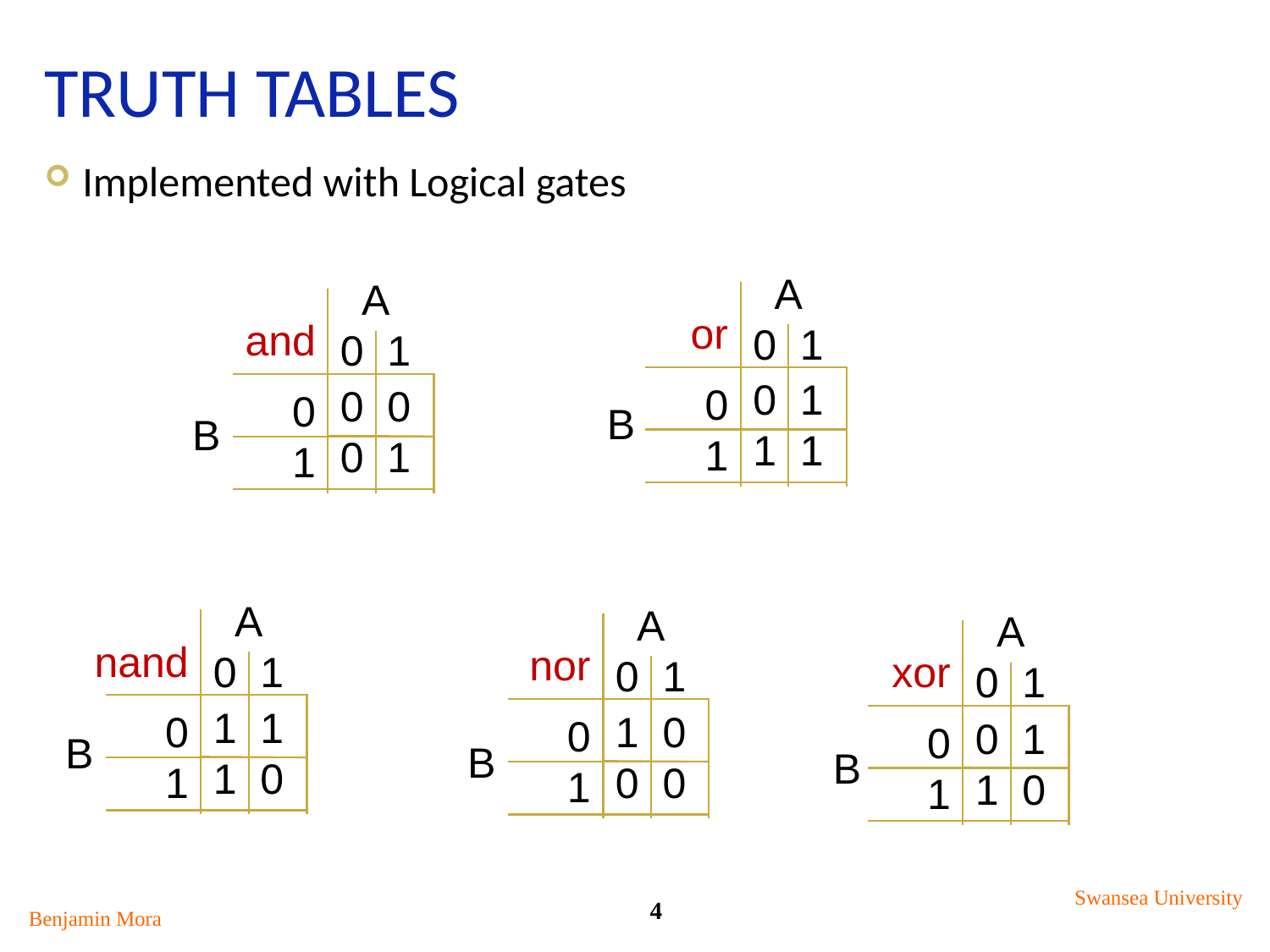

# Truth Tables
Implemented with Logical gates

A
0  1
A
0  1
or
and
0  1
1  1
  0
1
0  0
0  1
  0
1
B
B
A
0  1
A
0  1
A
0  1
nand
nor
xor
1  1
1  0
1  0
0  0
  0
1
  0
1
0  1
1  0
  0
1
B
B
B
Swansea University
4
Benjamin Mora